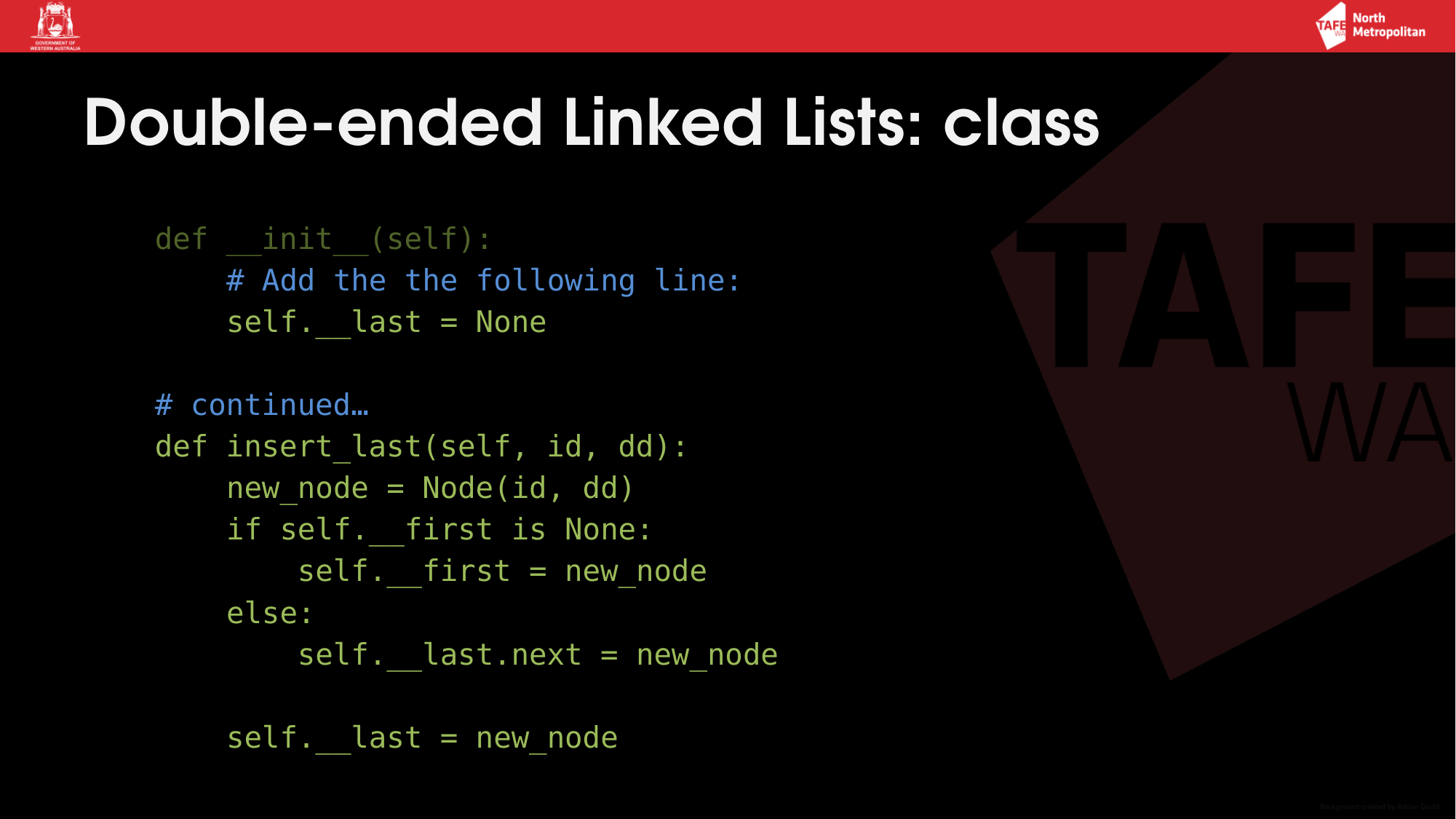

# Double-ended Linked Lists: class
    def __init__(self):
        # Add the the following line:
        self.__last = None

    # continued…
    def insert_last(self, id, dd):
        new_node = Node(id, dd)
        if self.__first is None:
            self.__first = new_node
        else:
            self.__last.next = new_node

        self.__last = new_node